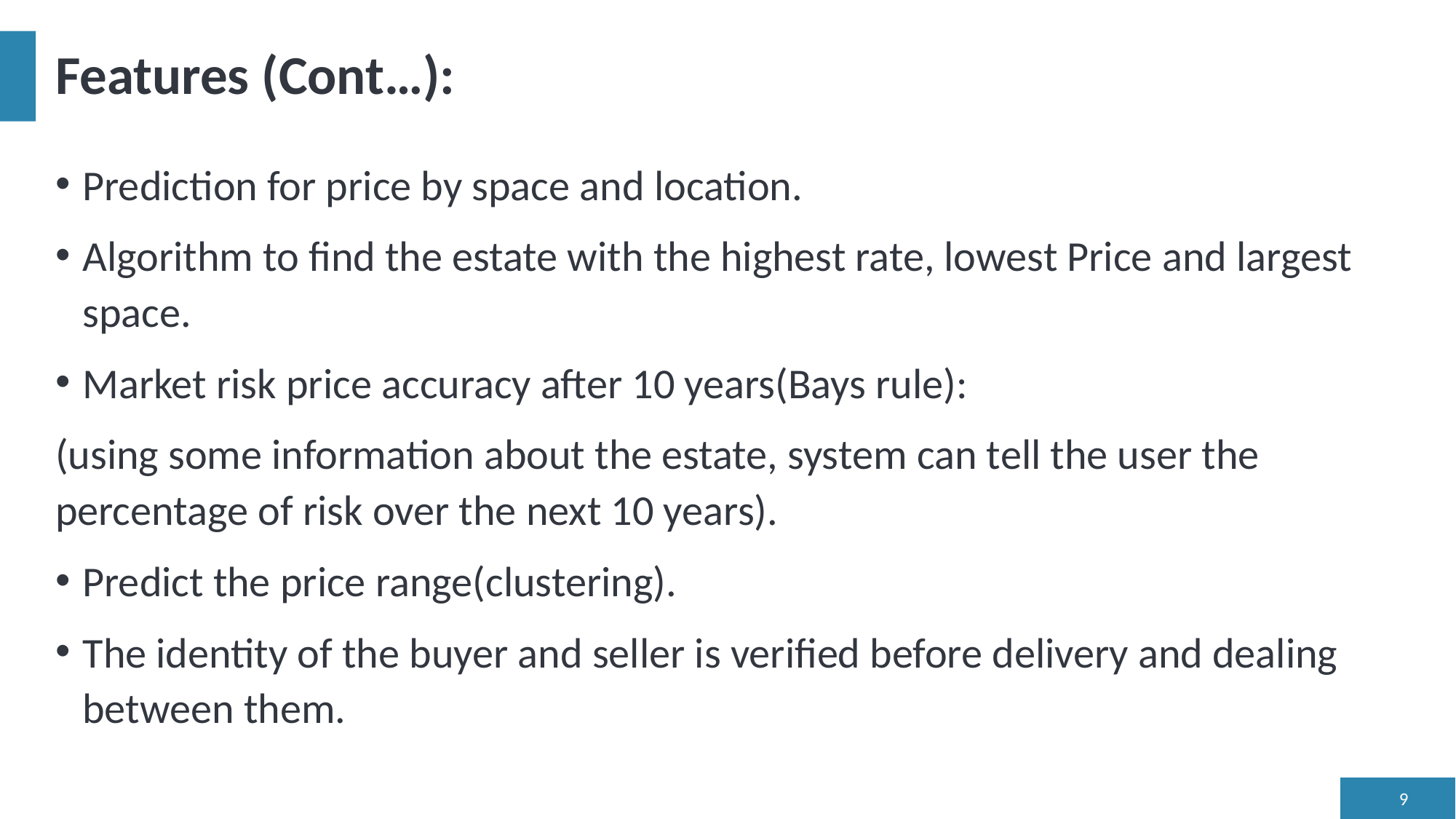

# Features (Cont…):
Prediction for price by space and location.
Algorithm to find the estate with the highest rate, lowest Price and largest space.
Market risk price accuracy after 10 years(Bays rule):
(using some information about the estate, system can tell the user the percentage of risk over the next 10 years).
Predict the price range(clustering).
The identity of the buyer and seller is verified before delivery and dealing between them.

9